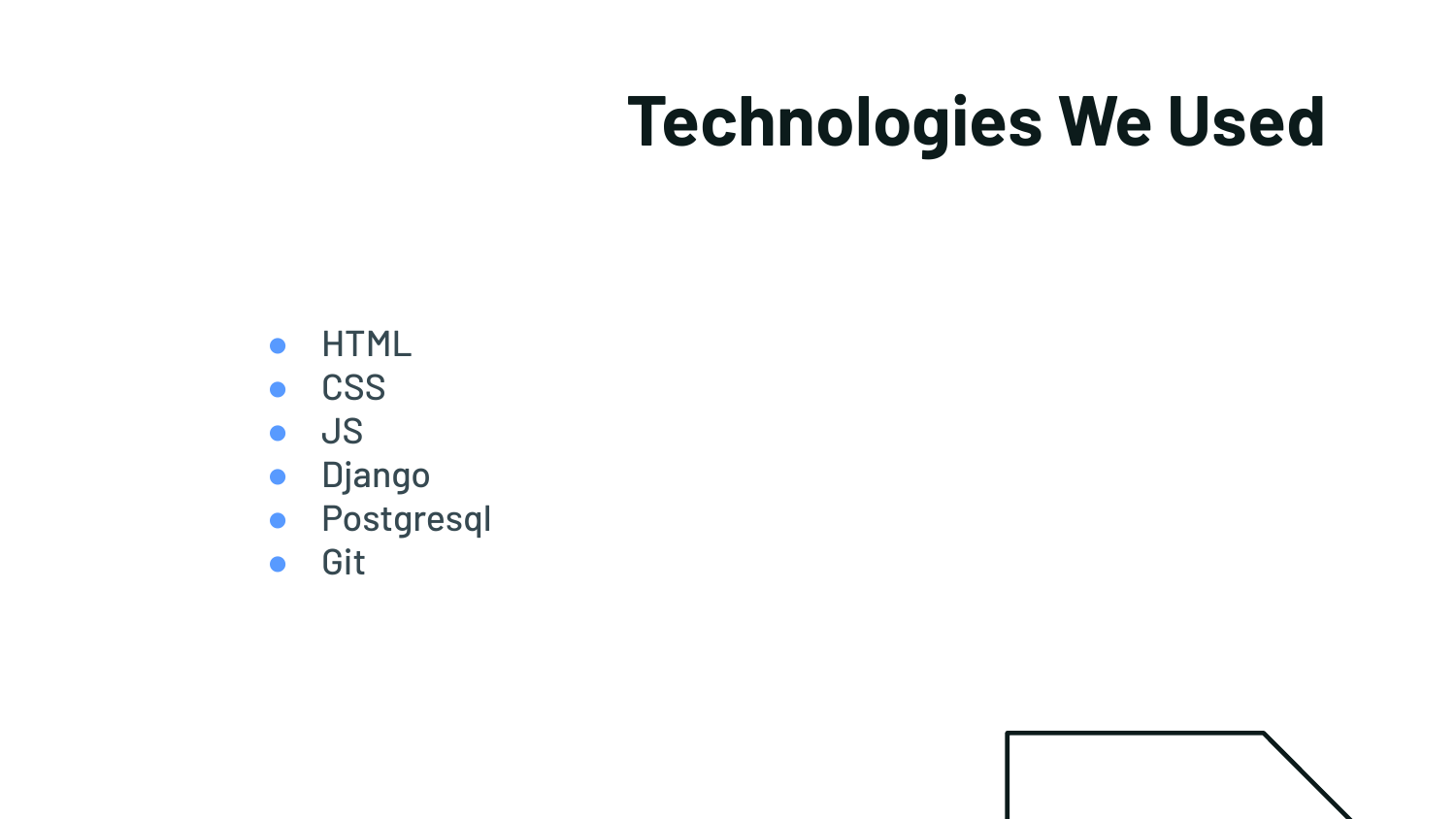

# Technologies We Used
HTML
CSS
JS
Django
Postgresql
Git